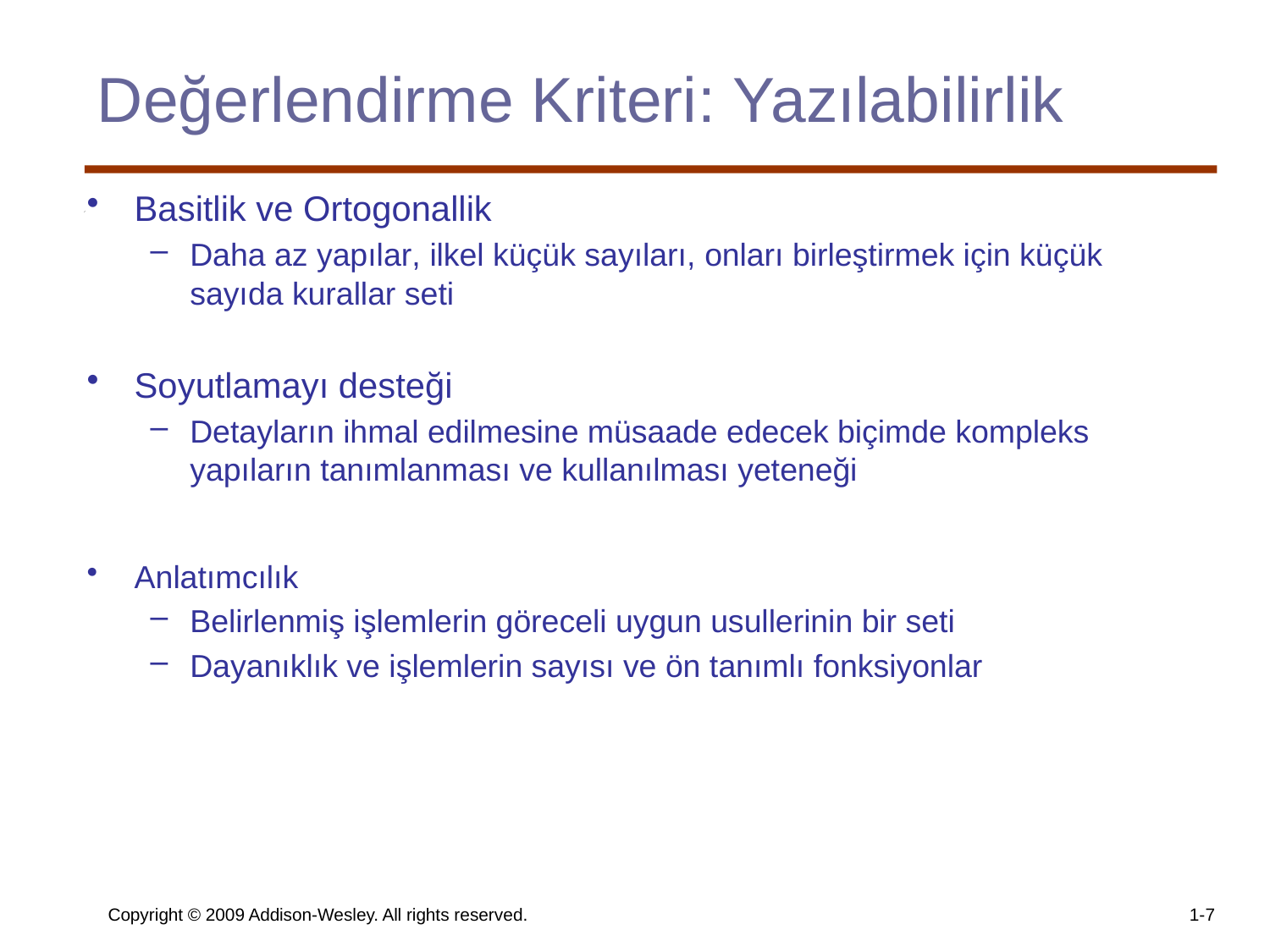

# Değerlendirme Kriteri: Yazılabilirlik
Basitlik ve Ortogonallik
Daha az yapılar, ilkel küçük sayıları, onları birleştirmek için küçük sayıda kurallar seti

Soyutlamayı desteği
Detayların ihmal edilmesine müsaade edecek biçimde kompleks yapıların tanımlanması ve kullanılması yeteneği

Anlatımcılık
Belirlenmiş işlemlerin göreceli uygun usullerinin bir seti
Dayanıklık ve işlemlerin sayısı ve ön tanımlı fonksiyonlar

Copyright © 2009 Addison-Wesley. All rights reserved.
1-7